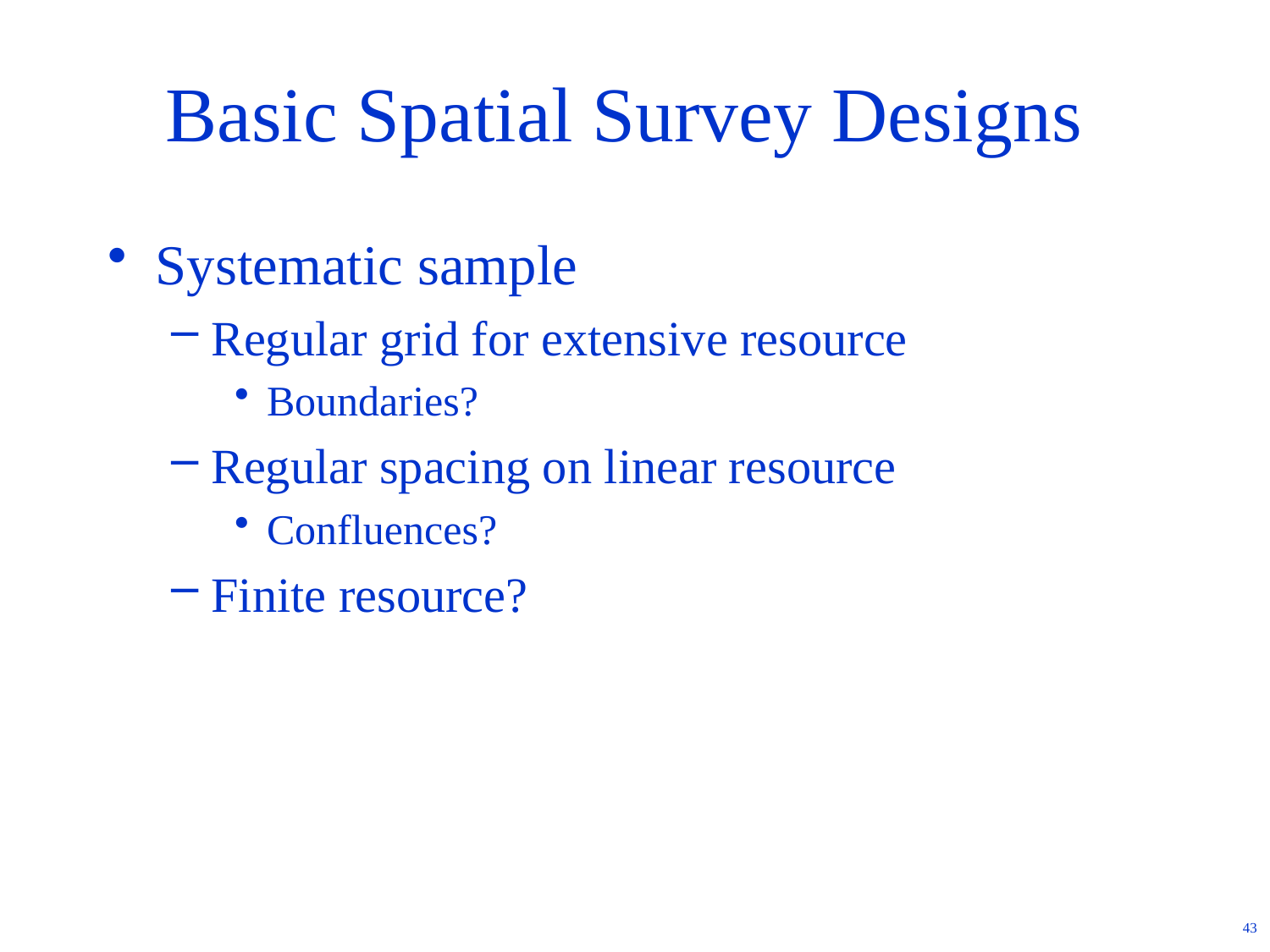

# Basic Spatial Survey Designs
Systematic sample
Regular grid for extensive resource
Boundaries?
Regular spacing on linear resource
Confluences?
Finite resource?
43